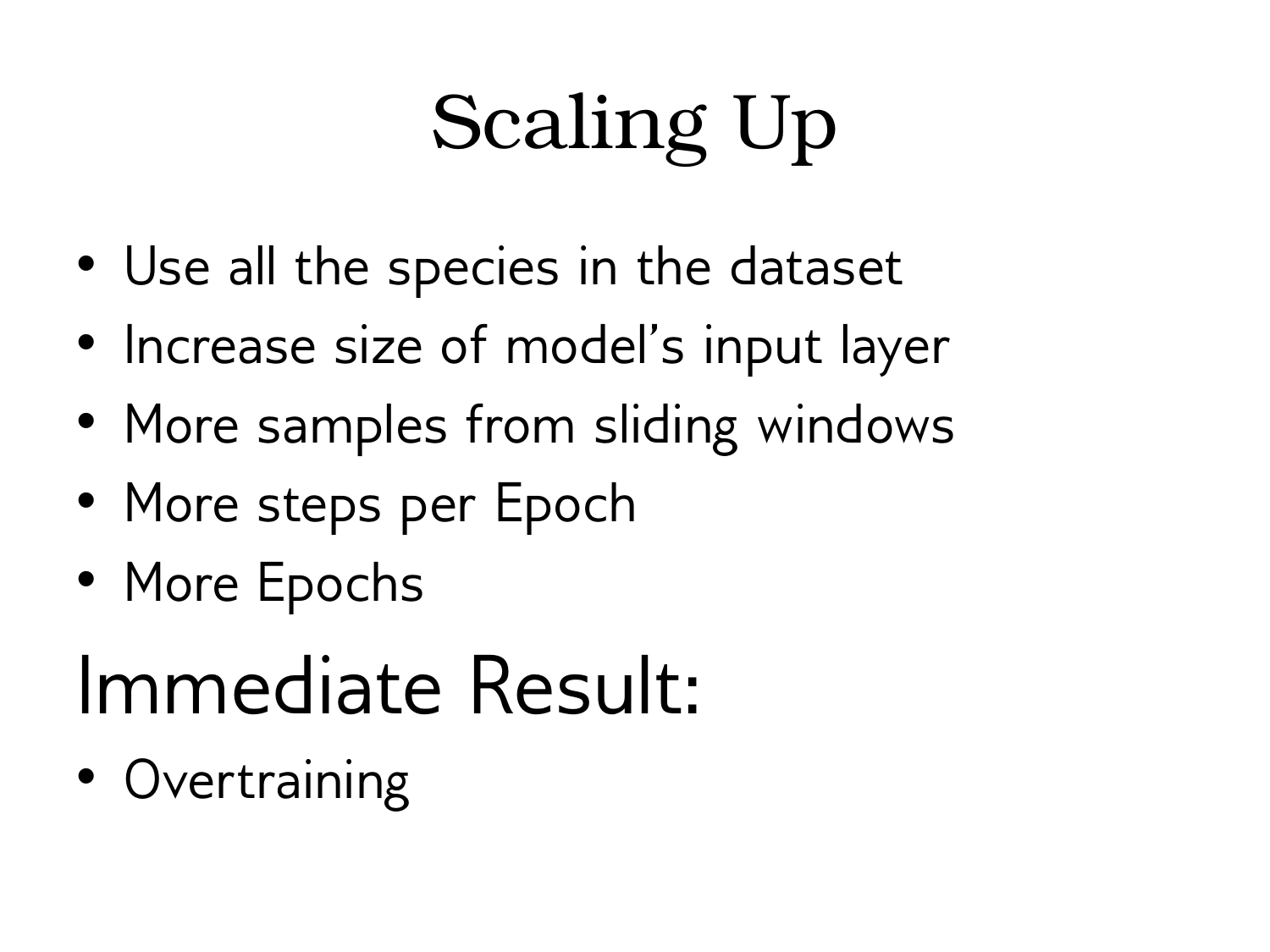

# Scaling Up
Use all the species in the dataset
Increase size of model’s input layer
More samples from sliding windows
More steps per Epoch
More Epochs
Immediate Result:
Overtraining